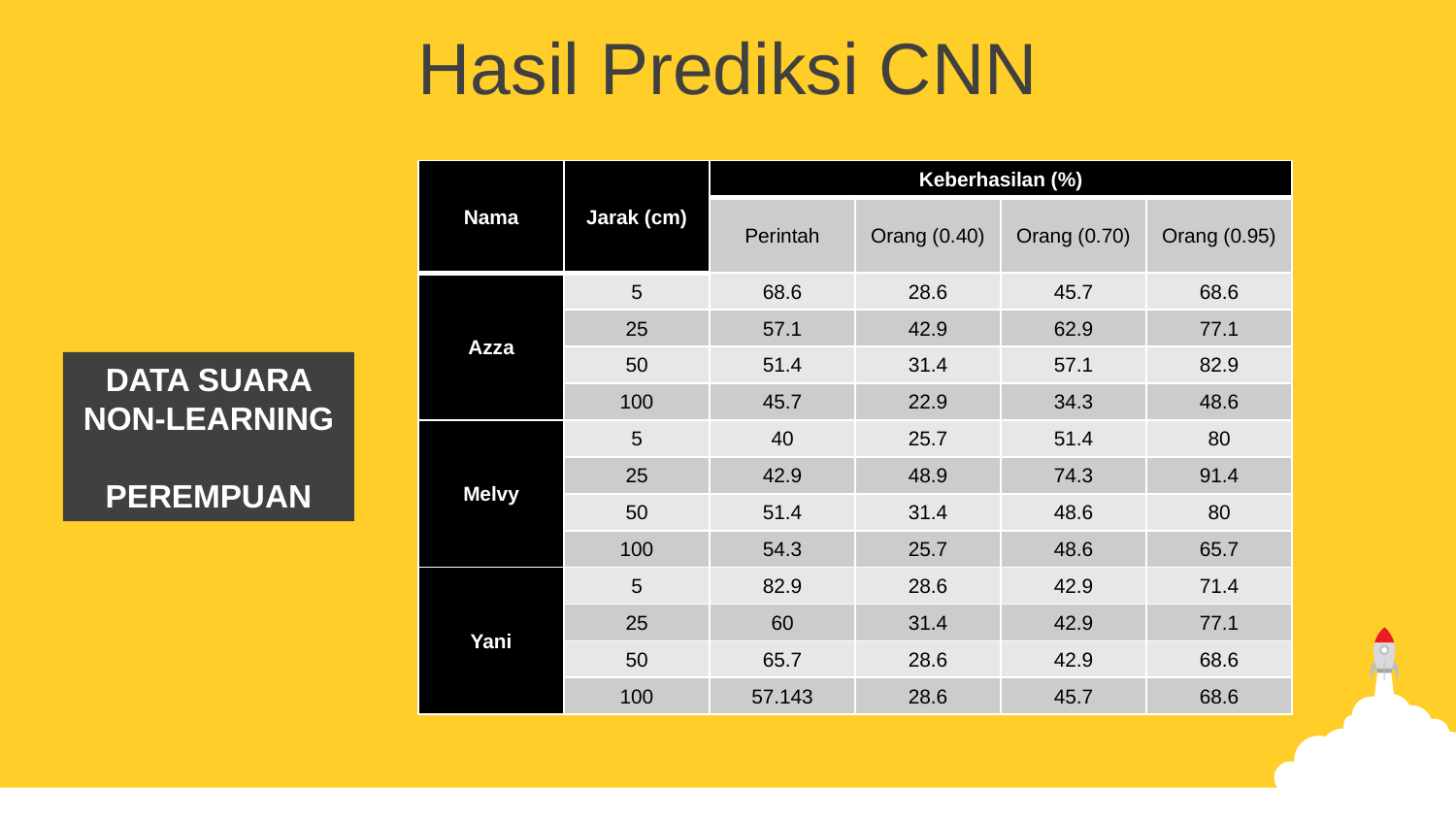

Hasil Prediksi CNN
| Nama | Jarak (cm) | Keberhasilan (%) |  |  |  |
| --- | --- | --- | --- | --- | --- |
|  |  | Perintah | Orang (0.40) | Orang (0.70) | Orang (0.95) |
| Azza | 5 | 68.6 | 28.6 | 45.7 | 68.6 |
|  | 25 | 57.1 | 42.9 | 62.9 | 77.1 |
|  | 50 | 51.4 | 31.4 | 57.1 | 82.9 |
|  | 100 | 45.7 | 22.9 | 34.3 | 48.6 |
| Melvy | 5 | 40 | 25.7 | 51.4 | 80 |
|  | 25 | 42.9 | 48.9 | 74.3 | 91.4 |
|  | 50 | 51.4 | 31.4 | 48.6 | 80 |
|  | 100 | 54.3 | 25.7 | 48.6 | 65.7 |
| Yani | 5 | 82.9 | 28.6 | 42.9 | 71.4 |
|  | 25 | 60 | 31.4 | 42.9 | 77.1 |
|  | 50 | 65.7 | 28.6 | 42.9 | 68.6 |
|  | 100 | 57.143 | 28.6 | 45.7 | 68.6 |
DATA SUARA NON-LEARNING

PEREMPUAN